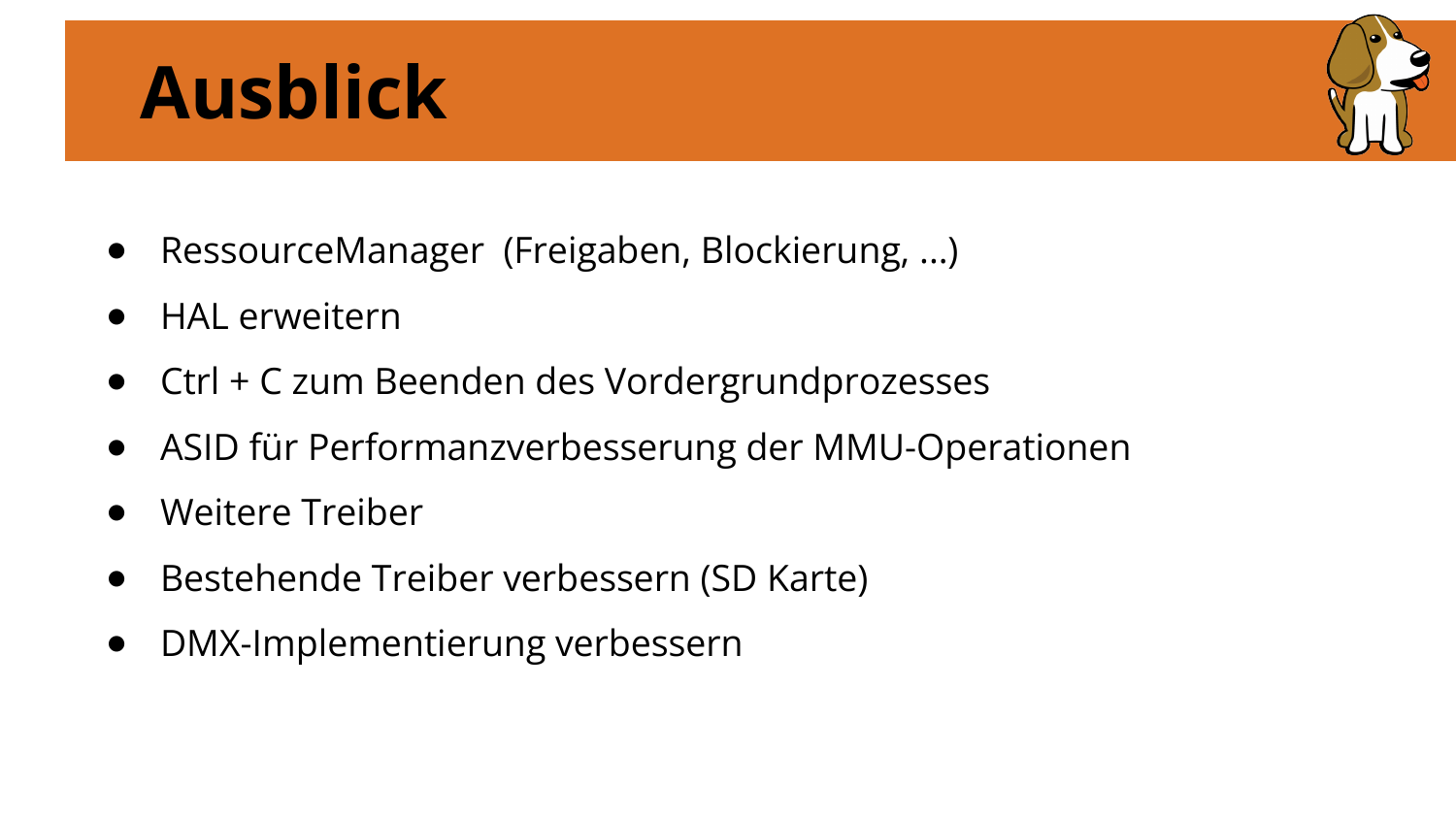

# Ausblick
RessourceManager  (Freigaben, Blockierung, ...)
HAL erweitern
Ctrl + C zum Beenden des Vordergrundprozesses
ASID für Performanzverbesserung der MMU-Operationen
Weitere Treiber
Bestehende Treiber verbessern (SD Karte)
DMX-Implementierung verbessern